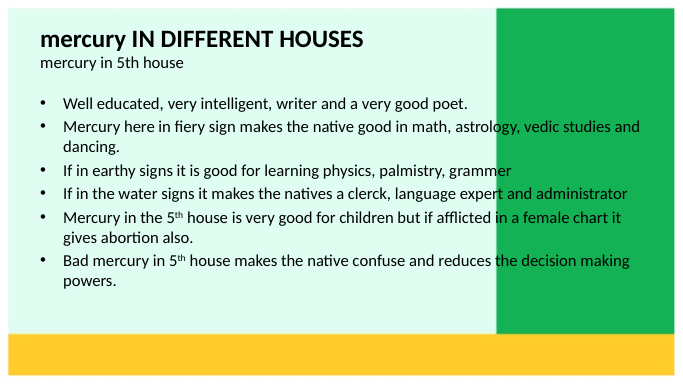

# mercury IN DIFFERENT HOUSES mercury in 5th house
Well educated, very intelligent, writer and a very good poet.
Mercury here in fiery sign makes the native good in math, astrology, vedic studies and dancing.
If in earthy signs it is good for learning physics, palmistry, grammer
If in the water signs it makes the natives a clerck, language expert and administrator
Mercury in the 5th house is very good for children but if afflicted in a female chart it gives abortion also.
Bad mercury in 5th house makes the native confuse and reduces the decision making powers.